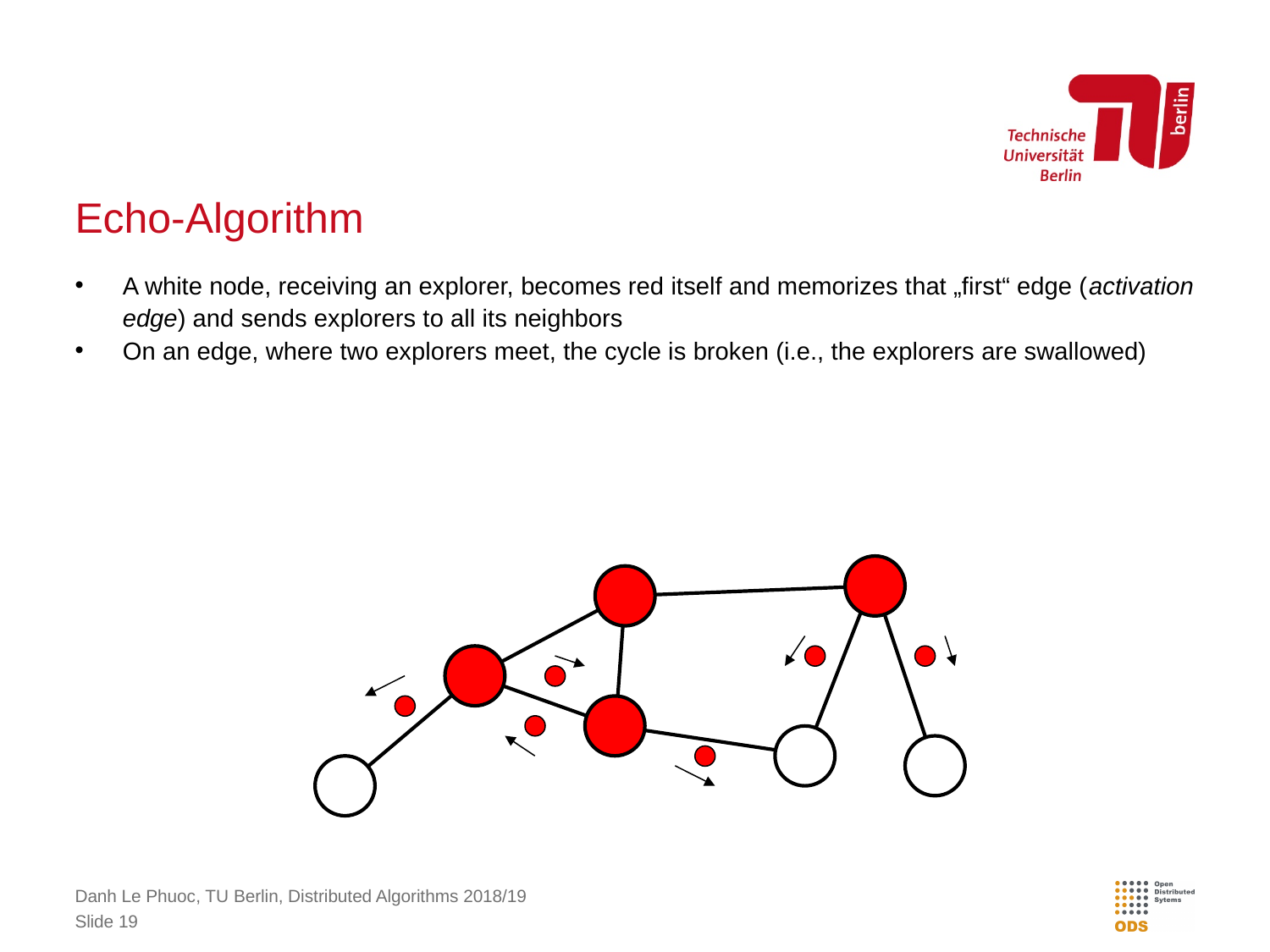

# Echo-Algorithm
A white node, receiving an explorer, becomes red itself and memorizes that „first“ edge (activation edge) and sends explorers to all its neighbors
On an edge, where two explorers meet, the cycle is broken (i.e., the explorers are swallowed)

Danh Le Phuoc, TU Berlin, Distributed Algorithms 2018/19
Slide 19